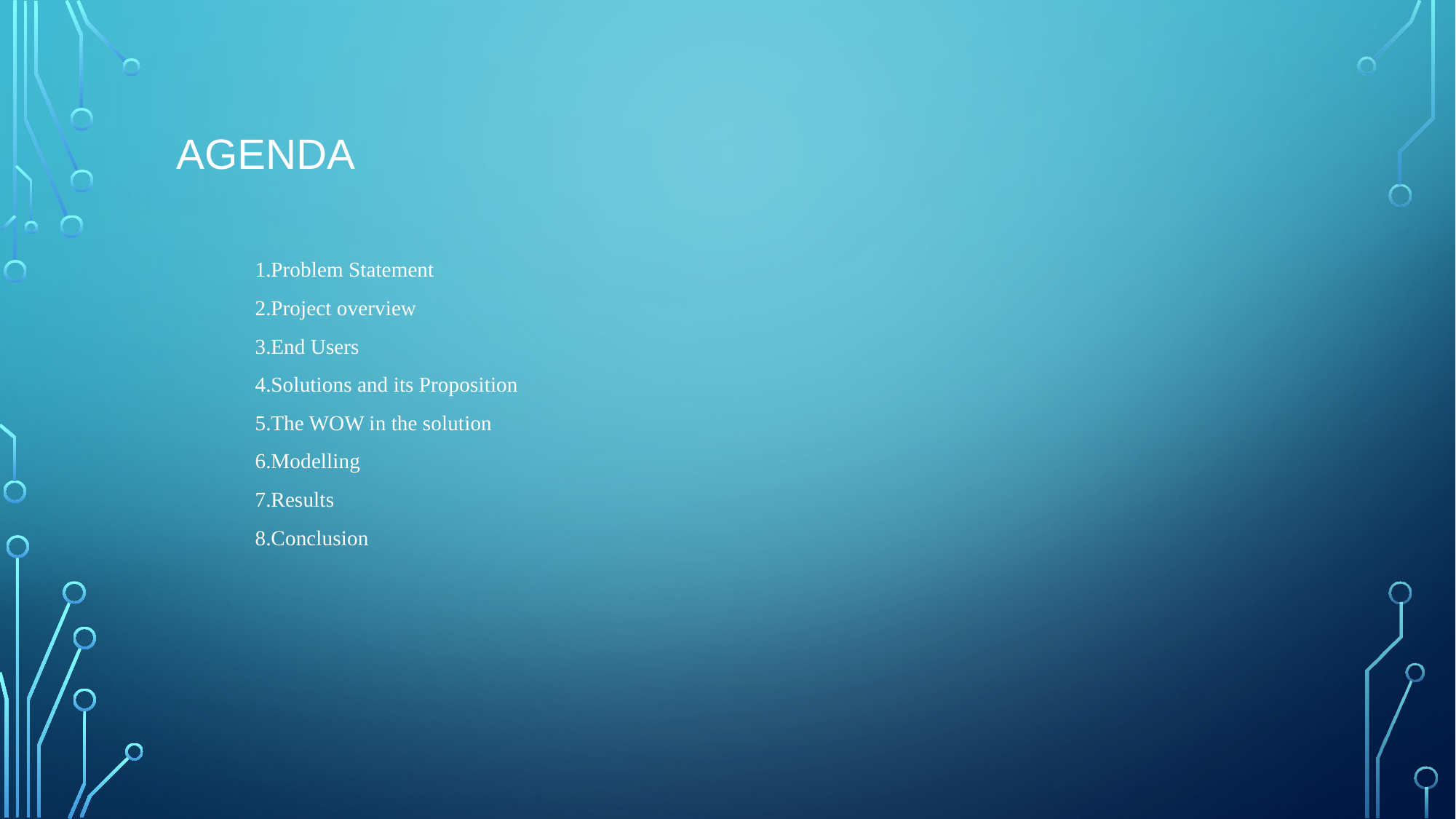

Agenda
# 1.Problem Statement 2.Project overview 3.End Users 4.Solutions and its Proposition 5.The WOW in the solution 6.Modelling 7.Results 8.Conclusion